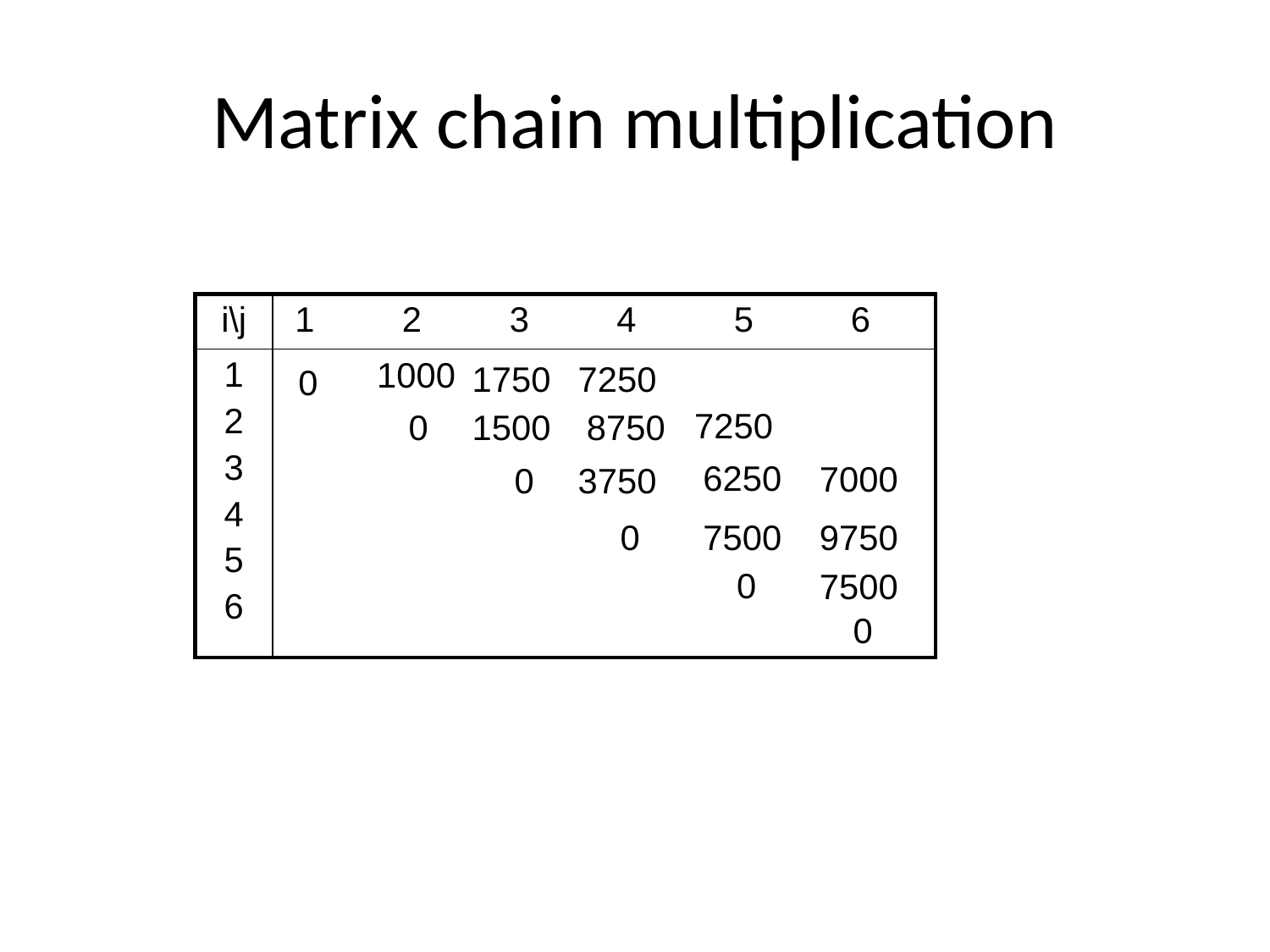

# Matrix chain multiplication
| i\j | 1 2 3 4 5 6 |
| --- | --- |
| 1 2 3 4 5 6 |  |
1000
1750
7250
0
7250
8750
0
1500
6250
7000
0
3750
0
7500
9750
0
7500
0